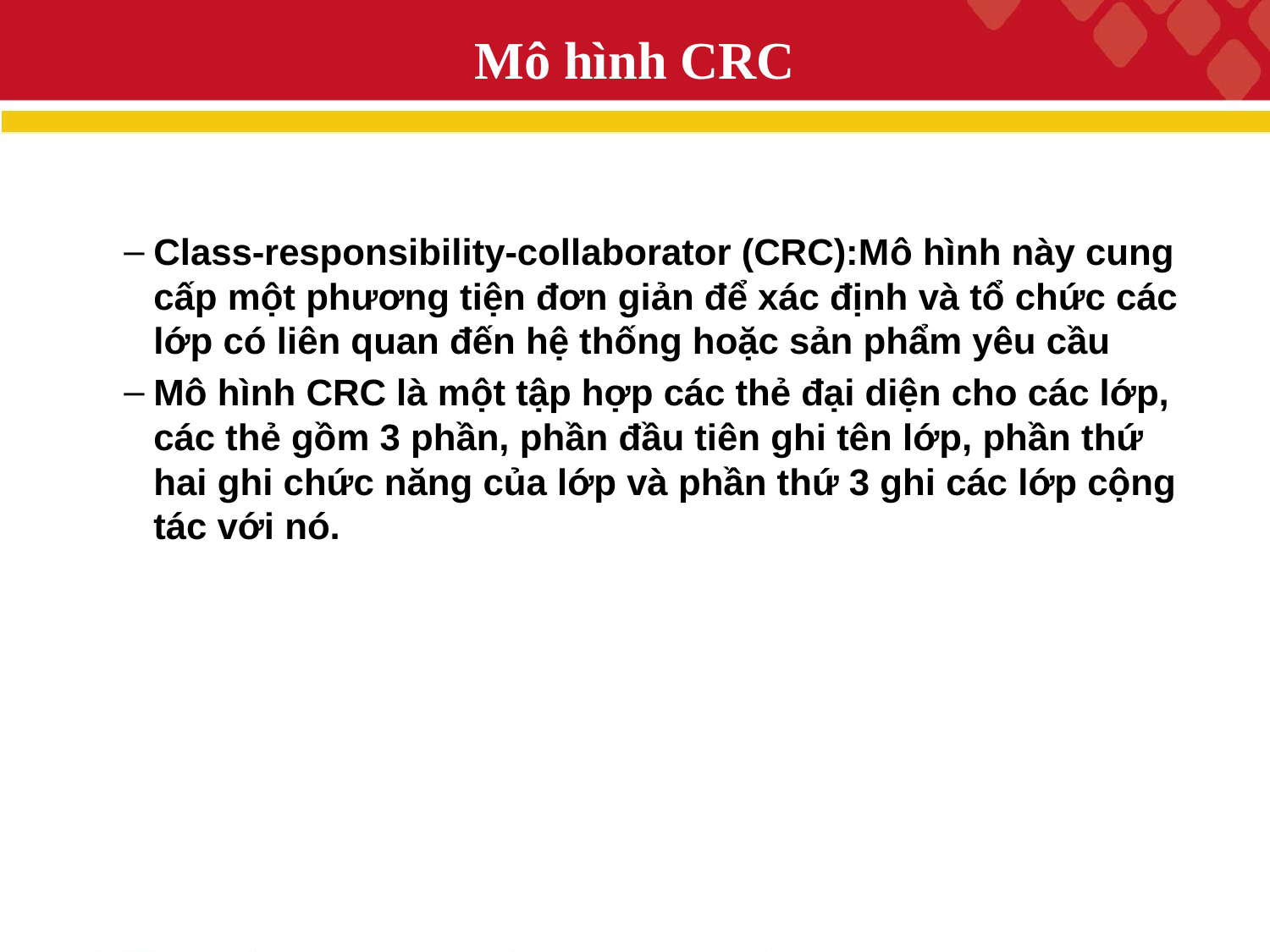

# Mô hình CRC
Class-responsibility-collaborator (CRC):Mô hình này cung cấp một phương tiện đơn giản để xác định và tổ chức các lớp có liên quan đến hệ thống hoặc sản phẩm yêu cầu
Mô hình CRC là một tập hợp các thẻ đại diện cho các lớp, các thẻ gồm 3 phần, phần đầu tiên ghi tên lớp, phần thứ hai ghi chức năng của lớp và phần thứ 3 ghi các lớp cộng tác với nó.